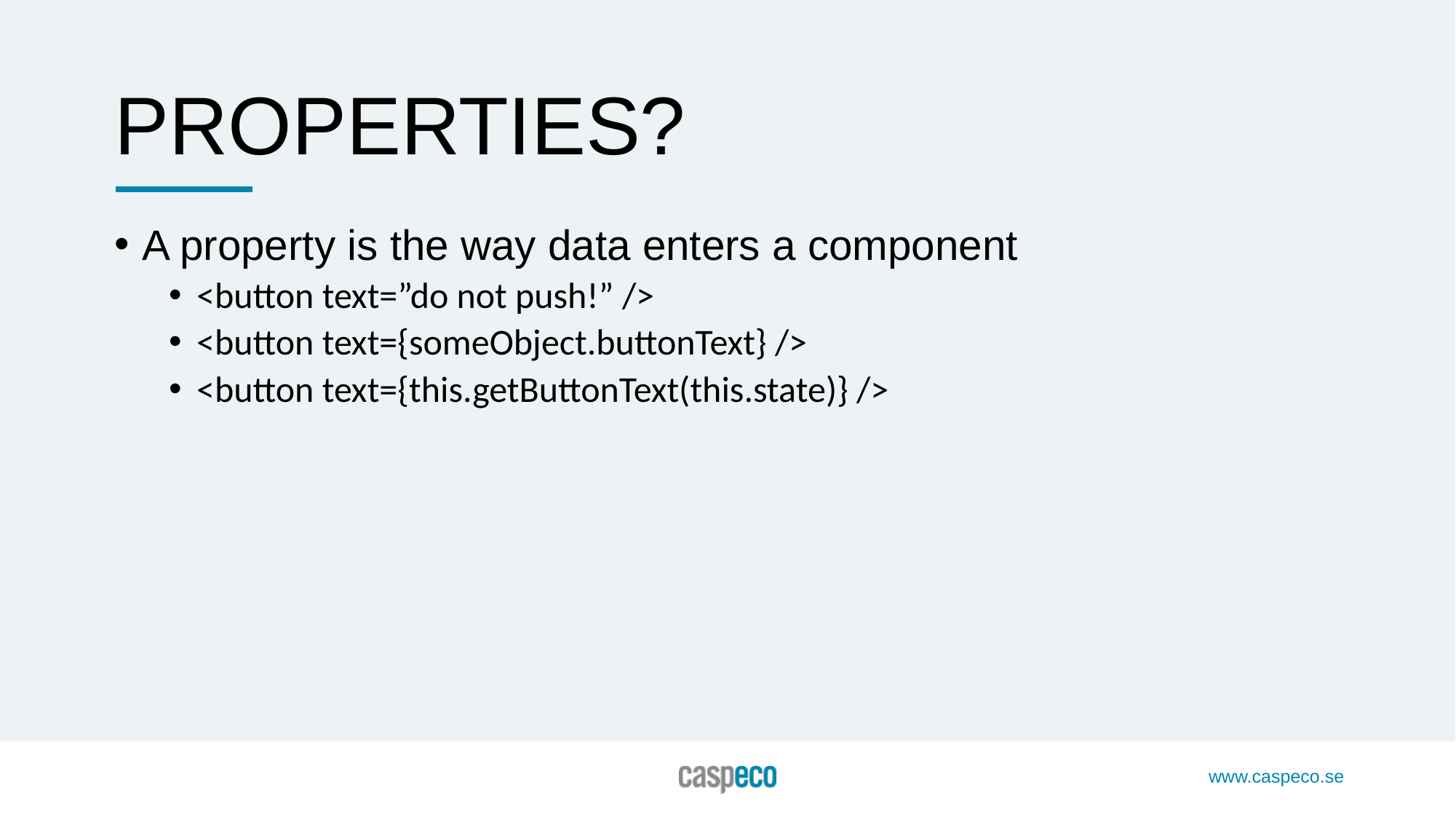

Properties?
A property is the way data enters a component
<button text=”do not push!” />
<button text={someObject.buttonText} />
<button text={this.getButtonText(this.state)} />